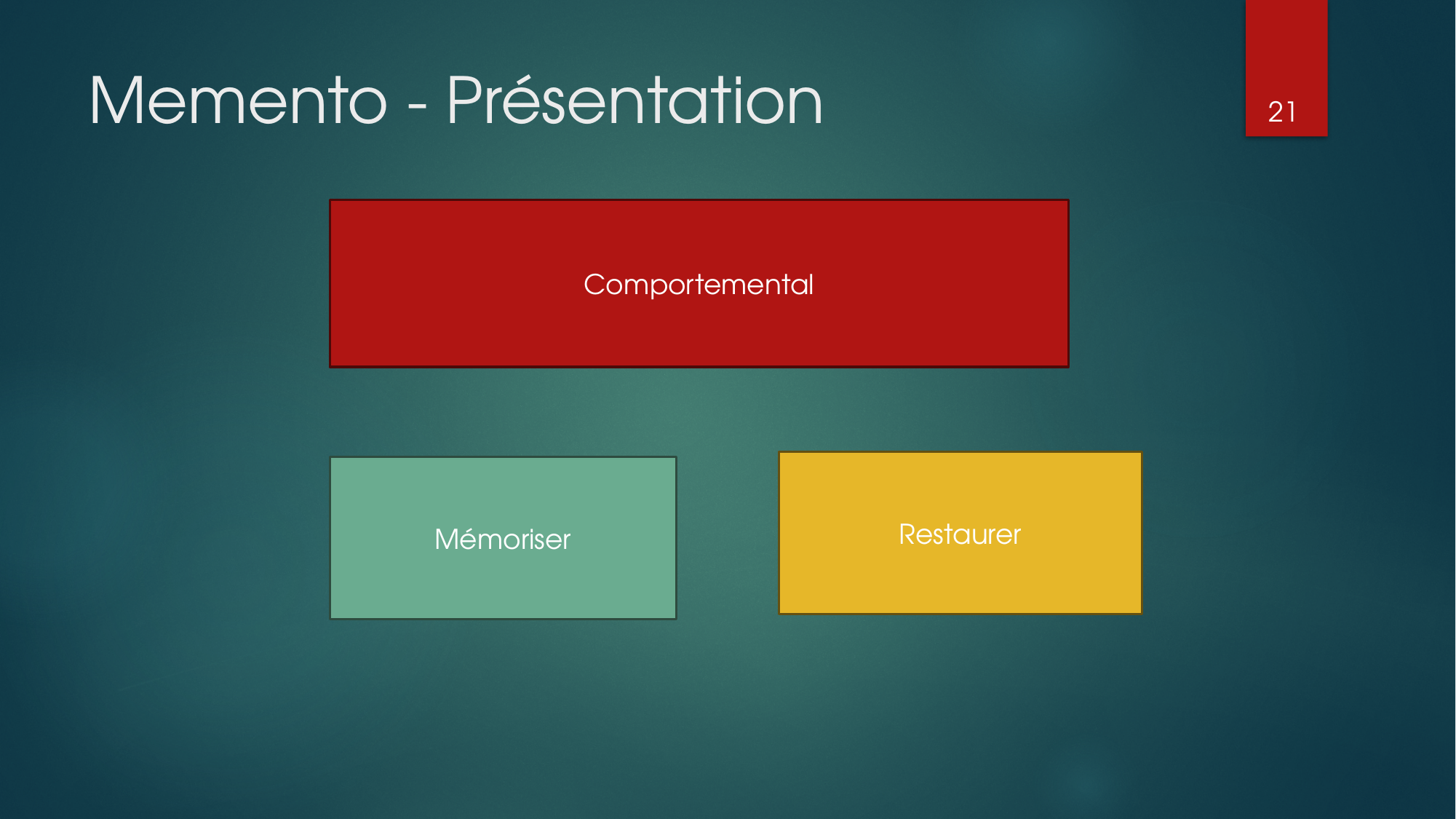

# Memento - Présentation
21
Comportemental
Restaurer
Mémoriser